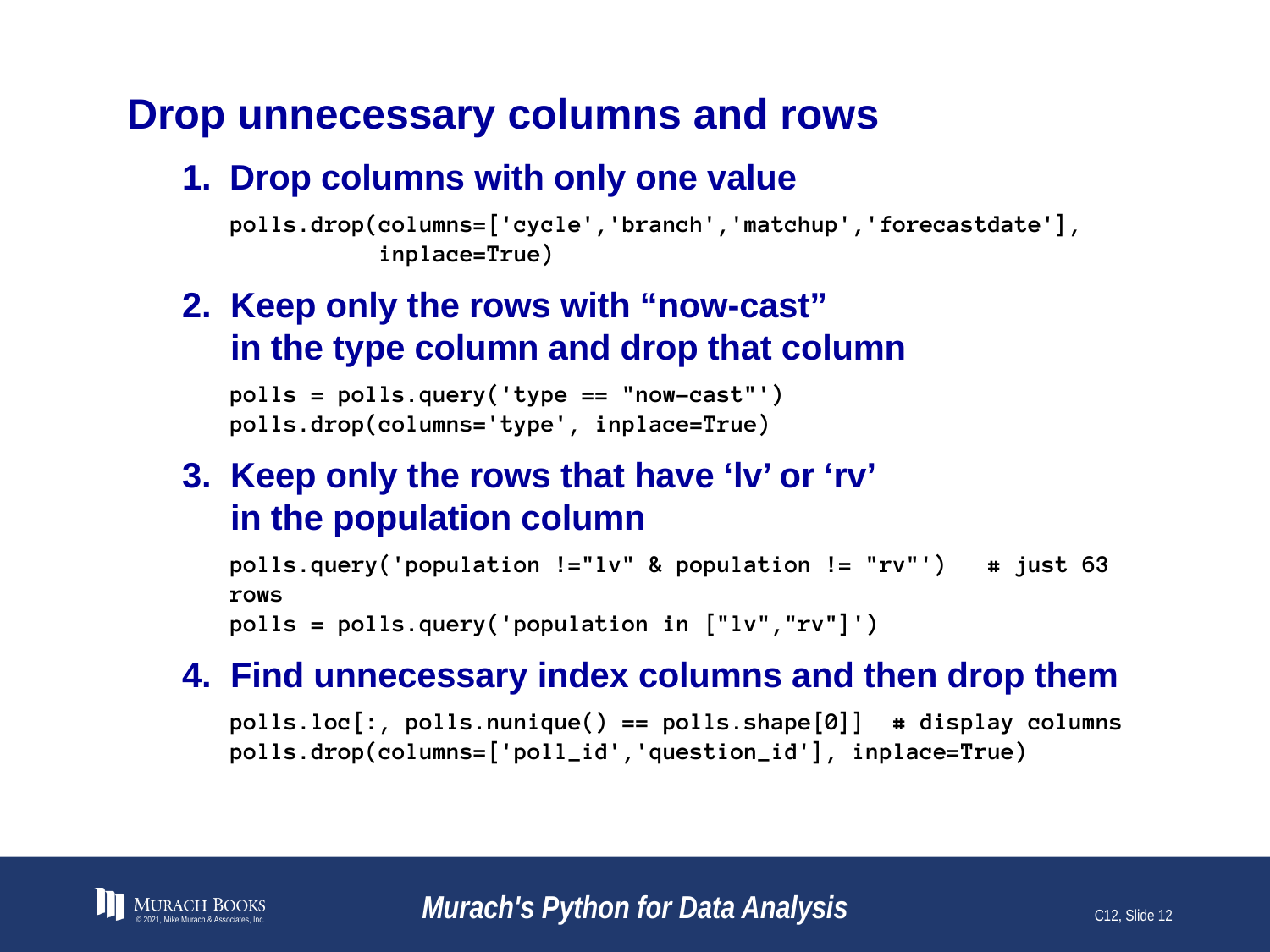

# Drop unnecessary columns and rows
Drop columns with only one value
polls.drop(columns=['cycle','branch','matchup','forecastdate'],
           inplace=True)
Keep only the rows with “now-cast”
in the type column and drop that column
polls = polls.query('type == "now-cast"')
polls.drop(columns='type', inplace=True)
Keep only the rows that have ‘lv’ or ‘rv’
in the population column
polls.query('population !="lv" & population != "rv"')   # just 63 rows
polls = polls.query('population in ["lv","rv"]')
Find unnecessary index columns and then drop them
polls.loc[:, polls.nunique() == polls.shape[0]]  # display columns
polls.drop(columns=['poll_id','question_id'], inplace=True)

© 2021, Mike Murach & Associates, Inc.
Murach's Python for Data Analysis

C12, Slide 12